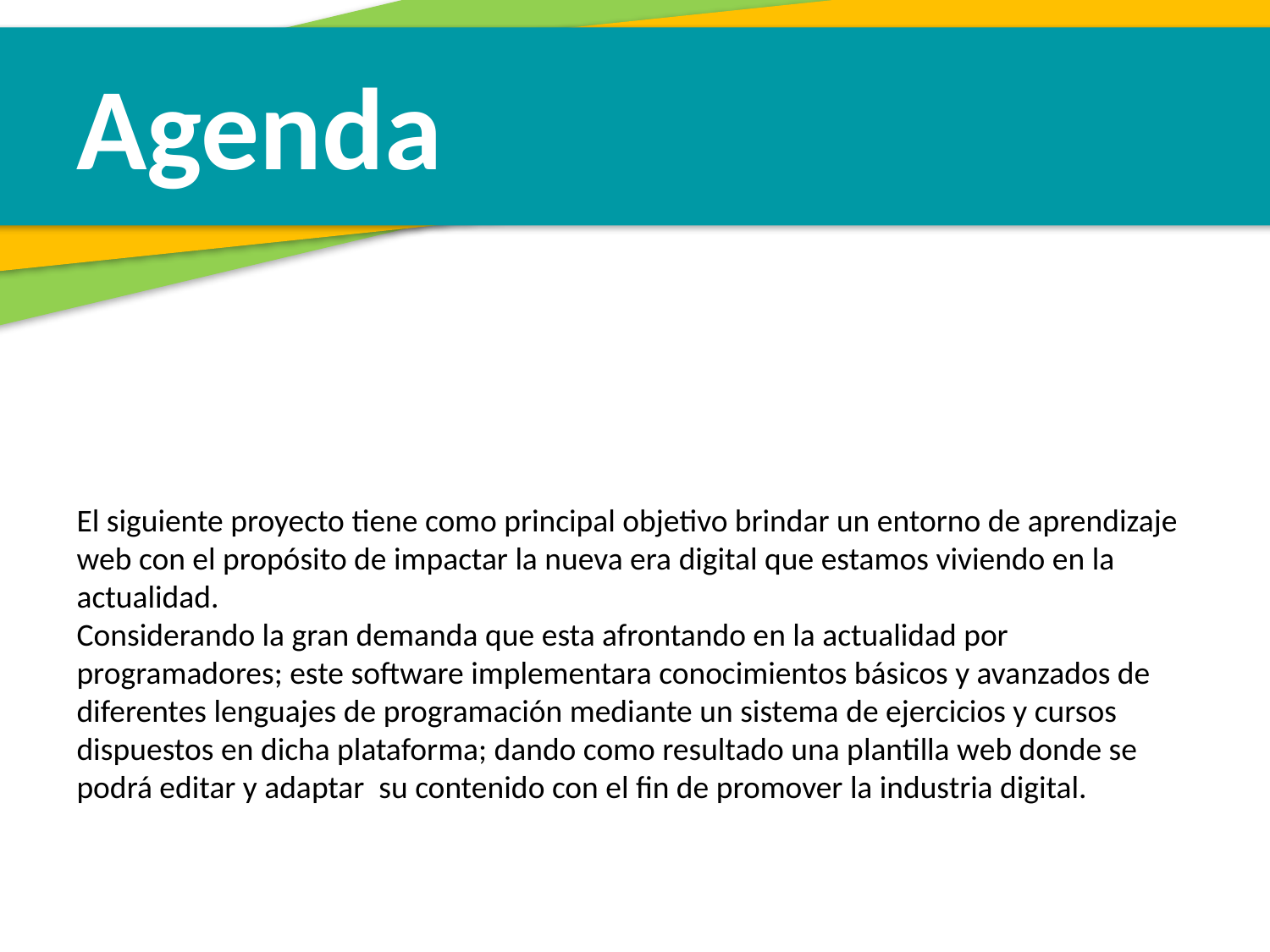

Agenda
El siguiente proyecto tiene como principal objetivo brindar un entorno de aprendizaje web con el propósito de impactar la nueva era digital que estamos viviendo en la actualidad.
Considerando la gran demanda que esta afrontando en la actualidad por programadores; este software implementara conocimientos básicos y avanzados de diferentes lenguajes de programación mediante un sistema de ejercicios y cursos dispuestos en dicha plataforma; dando como resultado una plantilla web donde se podrá editar y adaptar  su contenido con el fin de promover la industria digital.